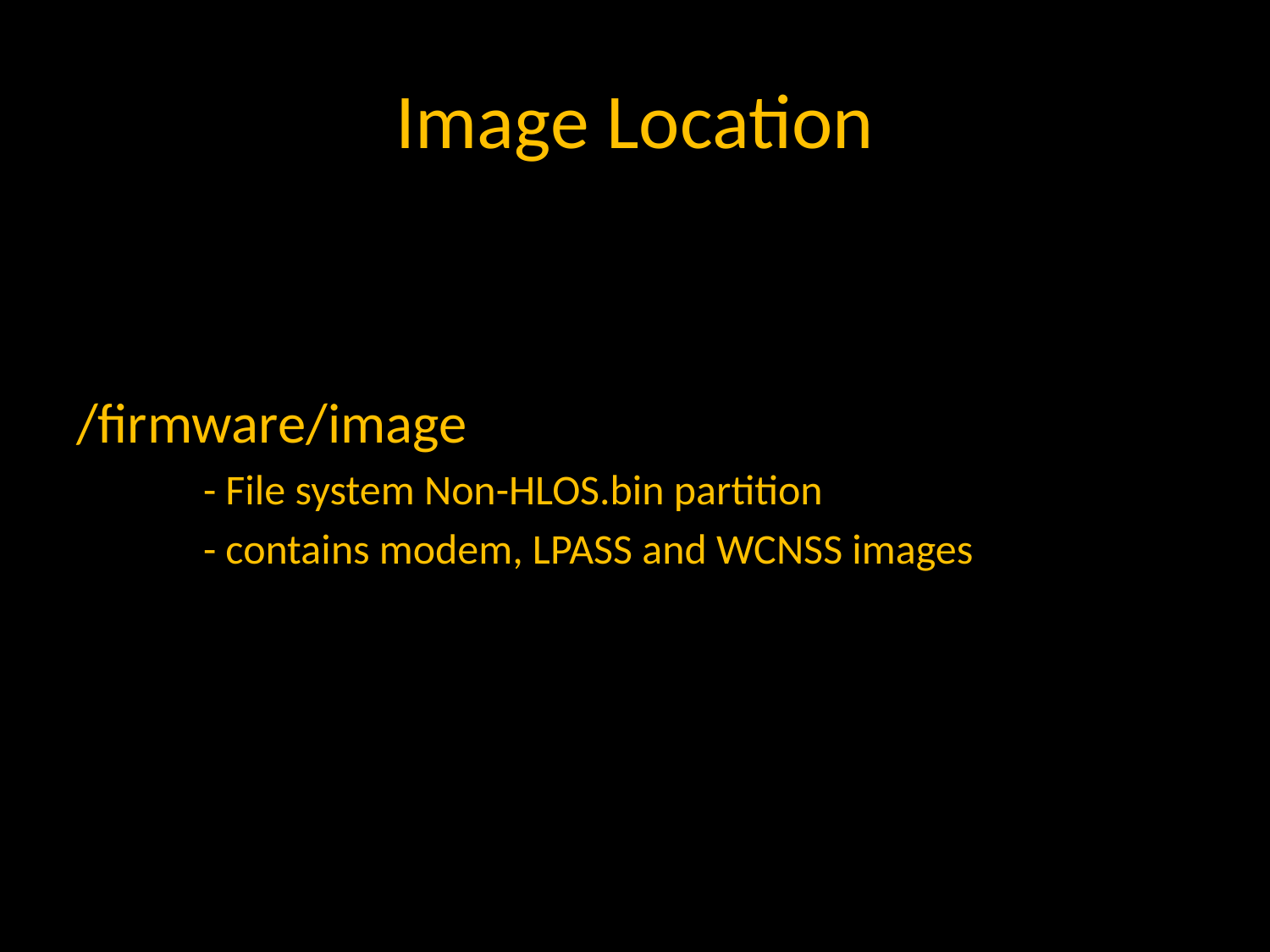

# Image Location

/firmware/image
	- File system Non-HLOS.bin partition
	- contains modem, LPASS and WCNSS images